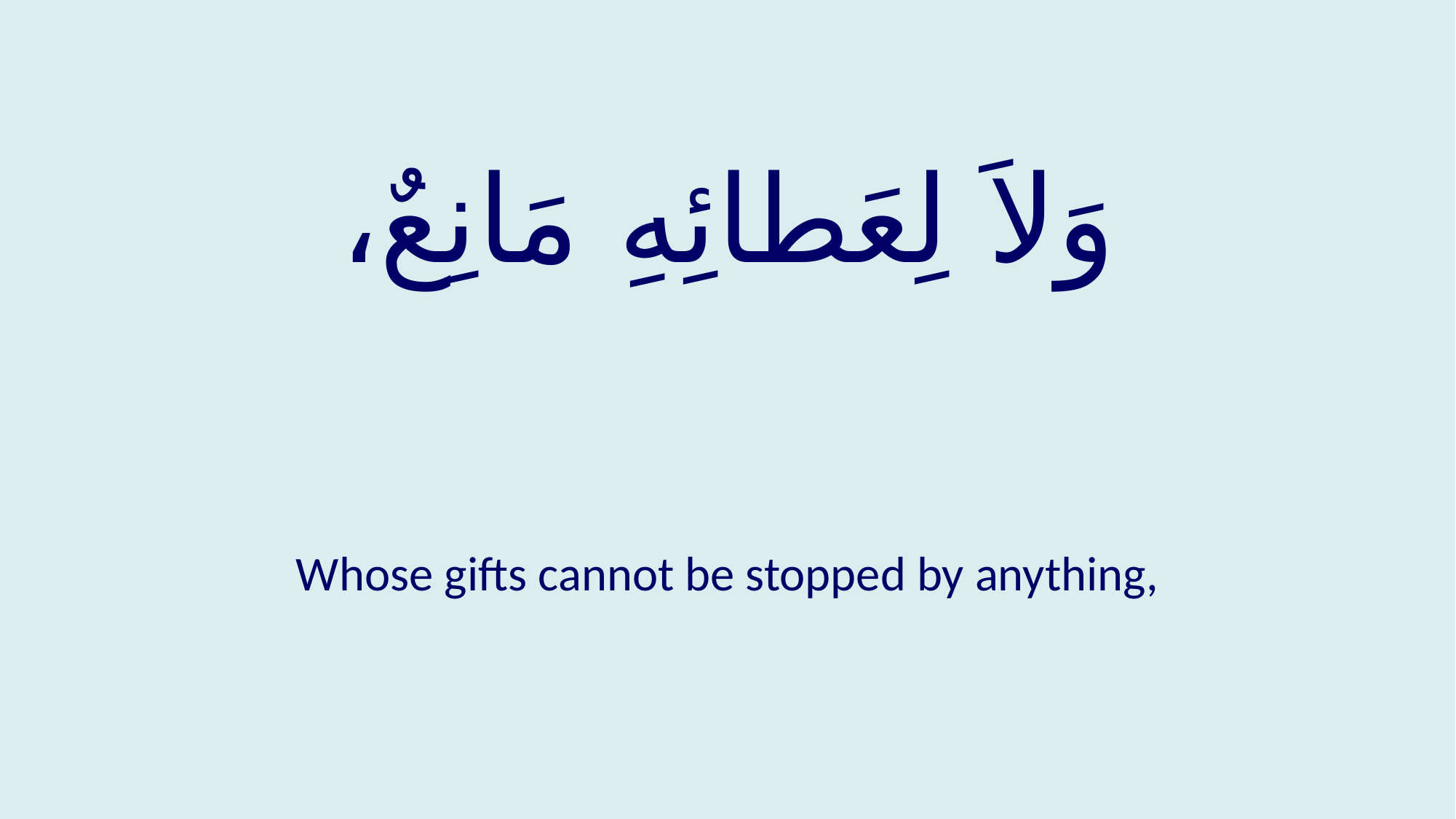

# وَلاَ لِعَطائِهِ مَانِعٌ،
Whose gifts cannot be stopped by anything,